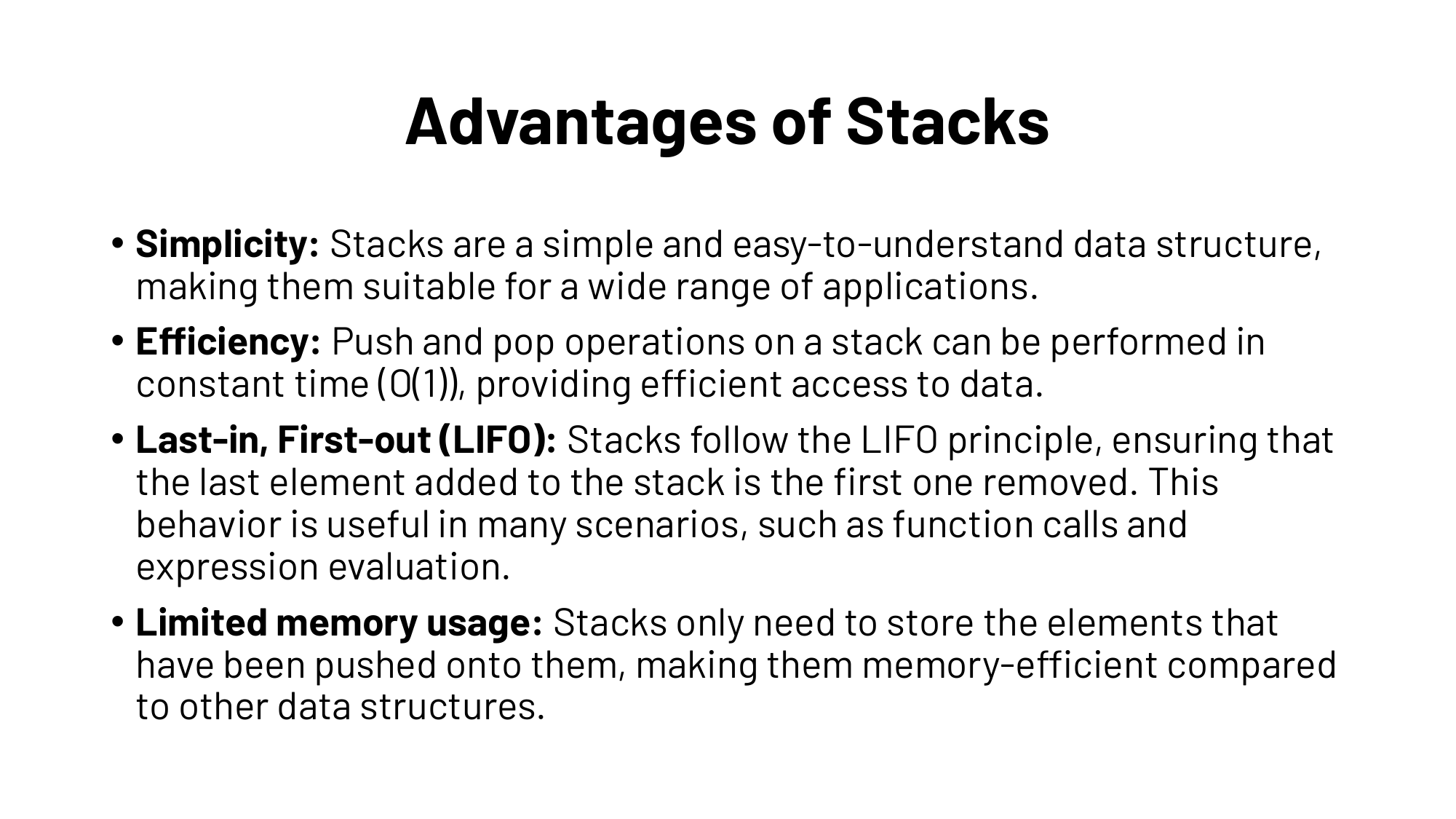

# Advantages of Stacks
Simplicity: Stacks are a simple and easy-to-understand data structure, making them suitable for a wide range of applications.
Efficiency: Push and pop operations on a stack can be performed in constant time (O(1)), providing efficient access to data.
Last-in, First-out (LIFO): Stacks follow the LIFO principle, ensuring that the last element added to the stack is the first one removed. This behavior is useful in many scenarios, such as function calls and expression evaluation.
Limited memory usage: Stacks only need to store the elements that have been pushed onto them, making them memory-efficient compared to other data structures.